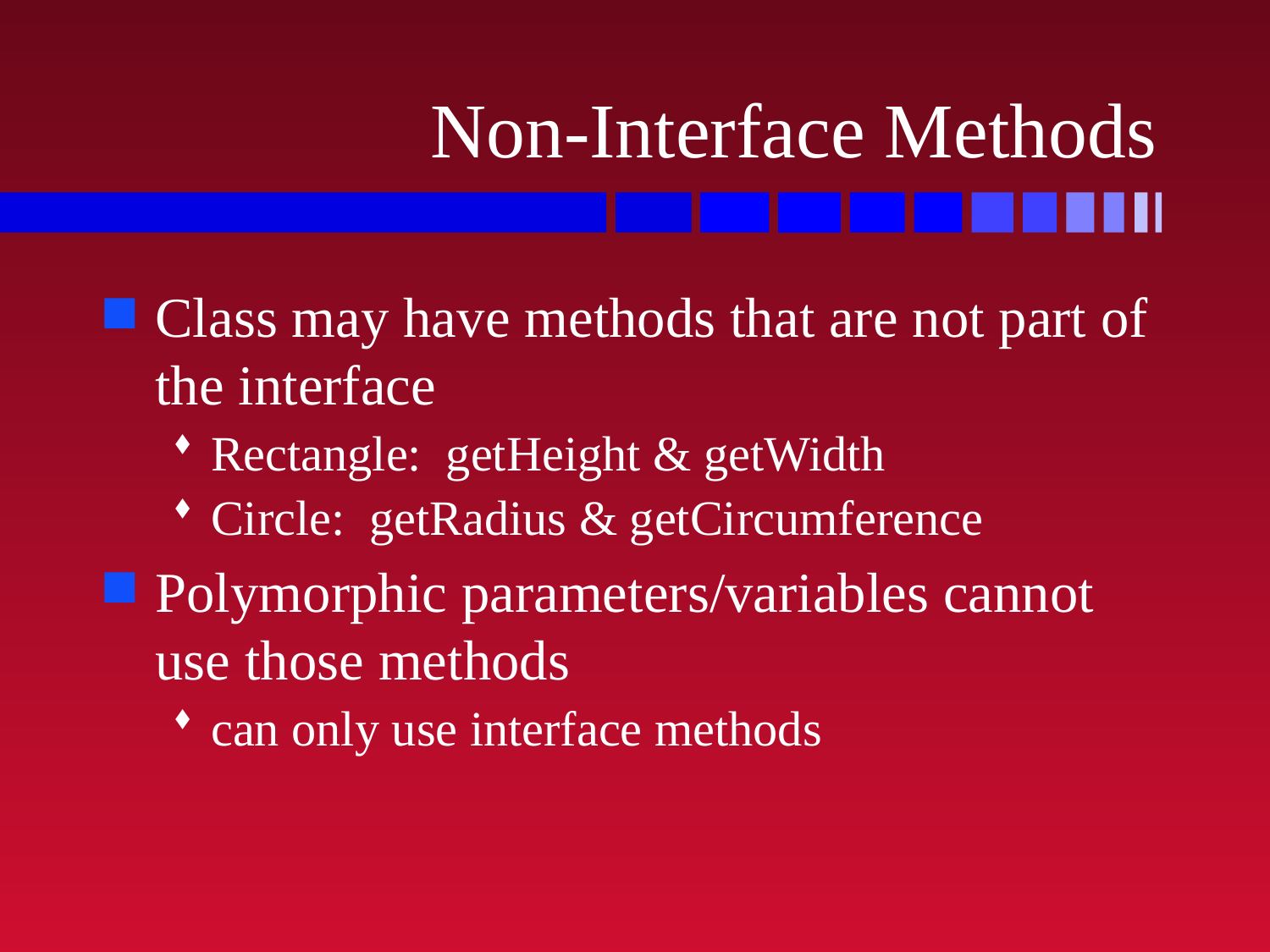

# Non-Interface Methods
Class may have methods that are not part of the interface
Rectangle:  getHeight & getWidth
Circle:  getRadius & getCircumference
Polymorphic parameters/variables cannot use those methods
can only use interface methods